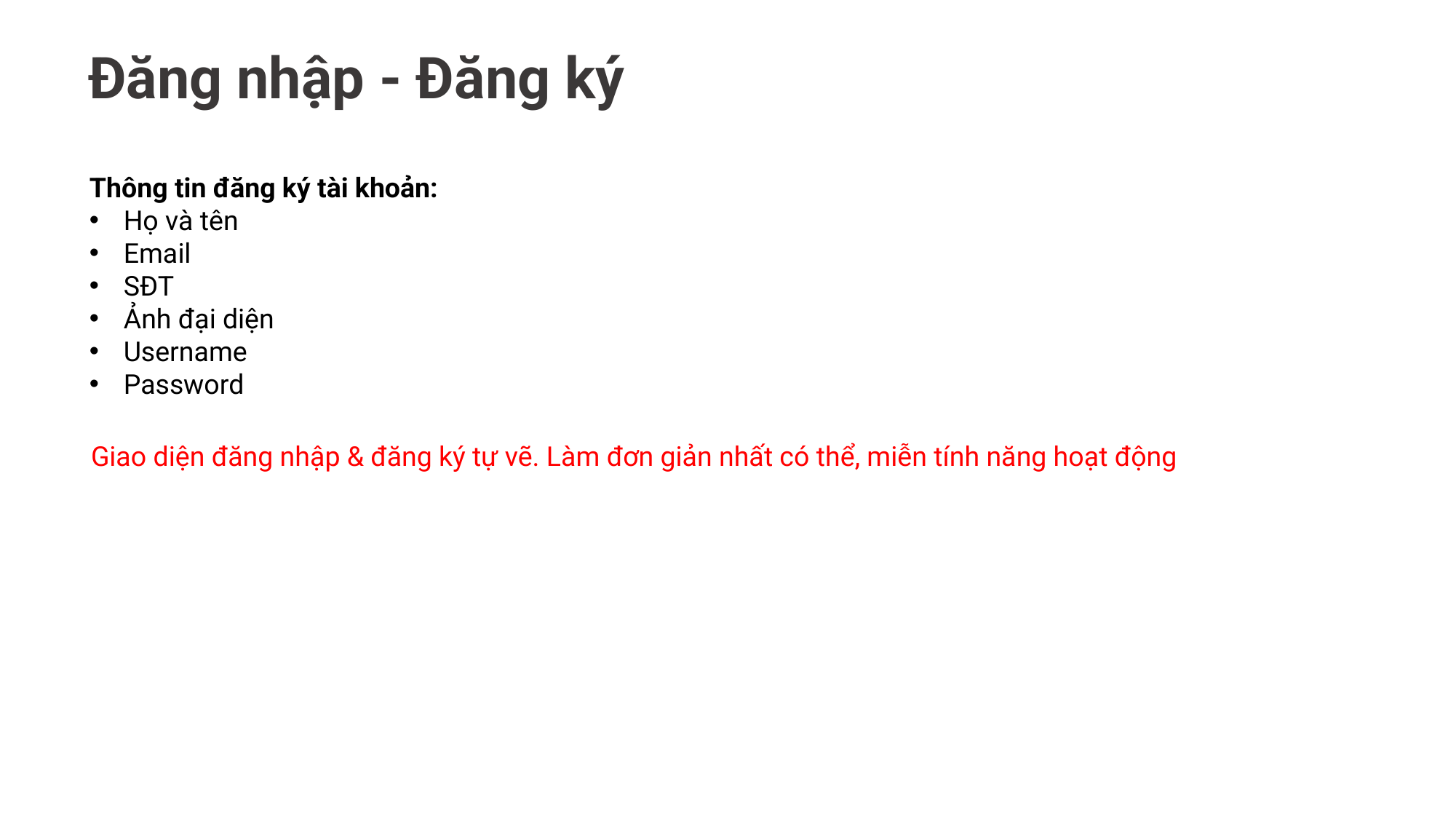

Đăng nhập - Đăng ký
Thông tin đăng ký tài khoản:
Họ và tên
Email
SĐT
Ảnh đại diện
Username
Password
Giao diện đăng nhập & đăng ký tự vẽ. Làm đơn giản nhất có thể, miễn tính năng hoạt động